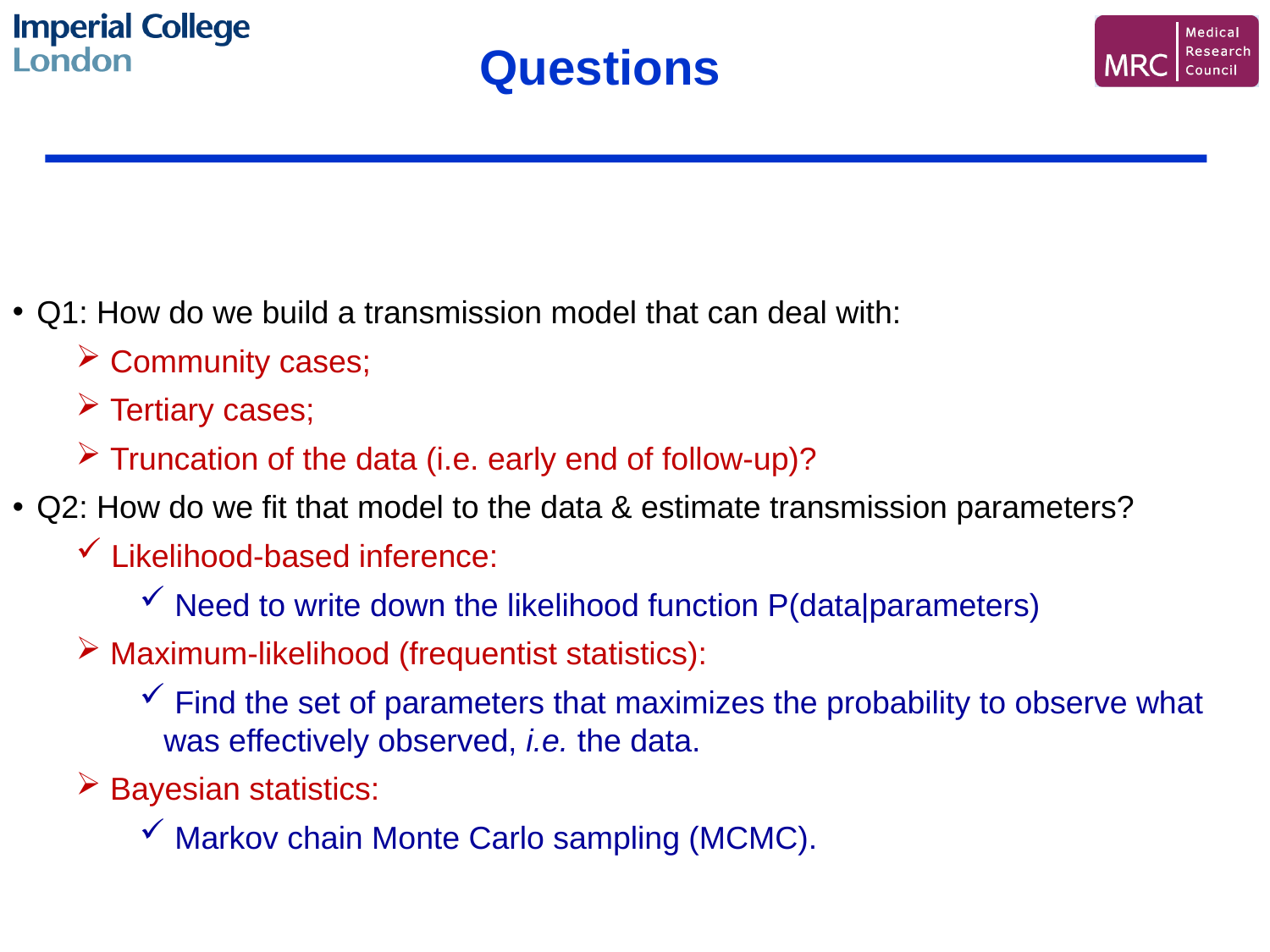

Questions
Q1: How do we build a transmission model that can deal with:
 Community cases;
 Tertiary cases;
 Truncation of the data (i.e. early end of follow-up)?
Q2: How do we fit that model to the data & estimate transmission parameters?
 Likelihood-based inference:
 Need to write down the likelihood function P(data|parameters)
 Maximum-likelihood (frequentist statistics):
 Find the set of parameters that maximizes the probability to observe what was effectively observed, i.e. the data.
 Bayesian statistics:
 Markov chain Monte Carlo sampling (MCMC).